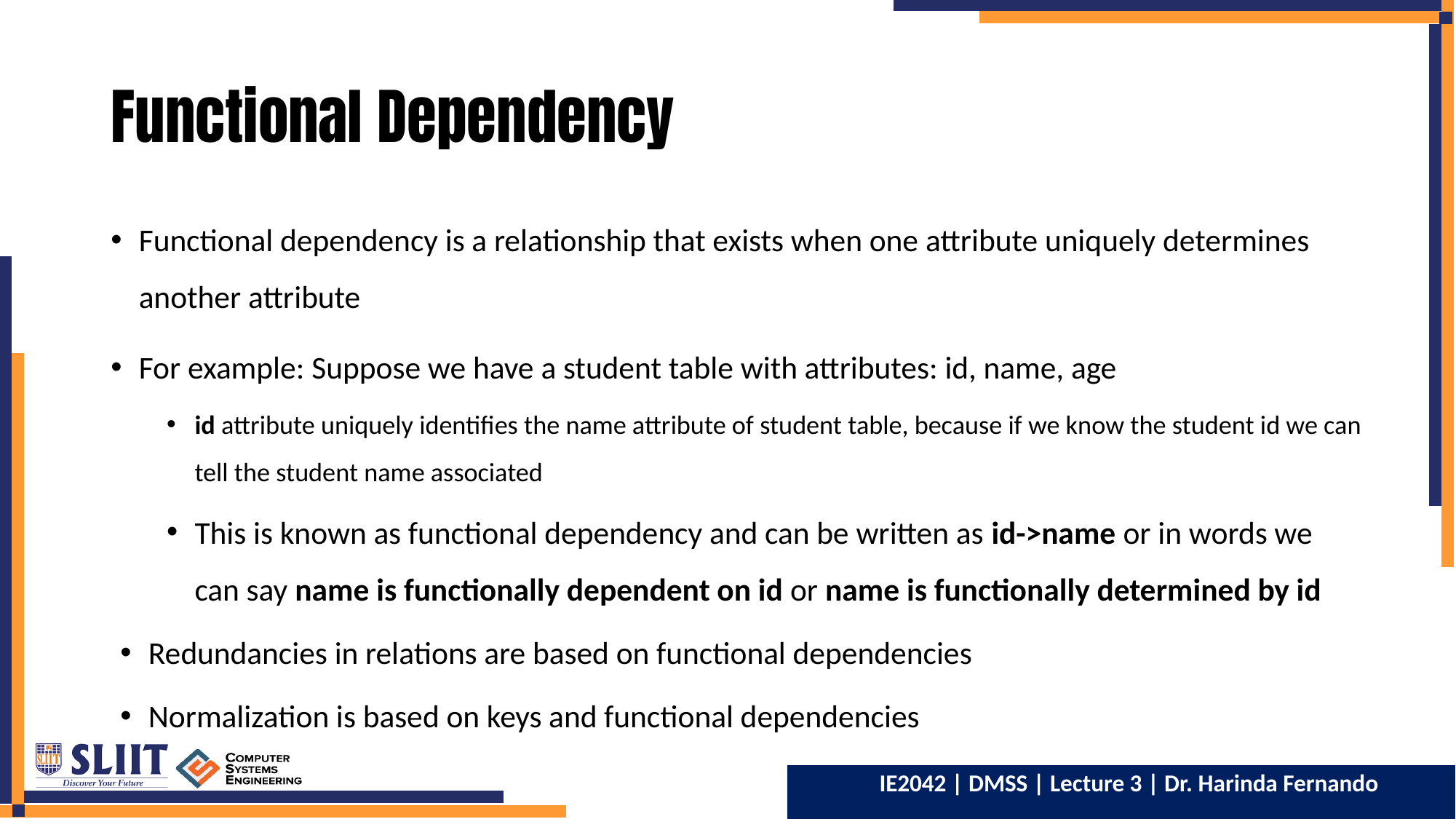

# Functional Dependency
Functional dependency is a relationship that exists when one attribute uniquely determines another attribute
For example: Suppose we have a student table with attributes: id, name, age
id attribute uniquely identifies the name attribute of student table, because if we know the student id we can tell the student name associated
This is known as functional dependency and can be written as id->name or in words we can say name is functionally dependent on id or name is functionally determined by id
Redundancies in relations are based on functional dependencies
Normalization is based on keys and functional dependencies

5
IE2042 | DMSS | Lecture 3 | Dr. Harinda Fernando